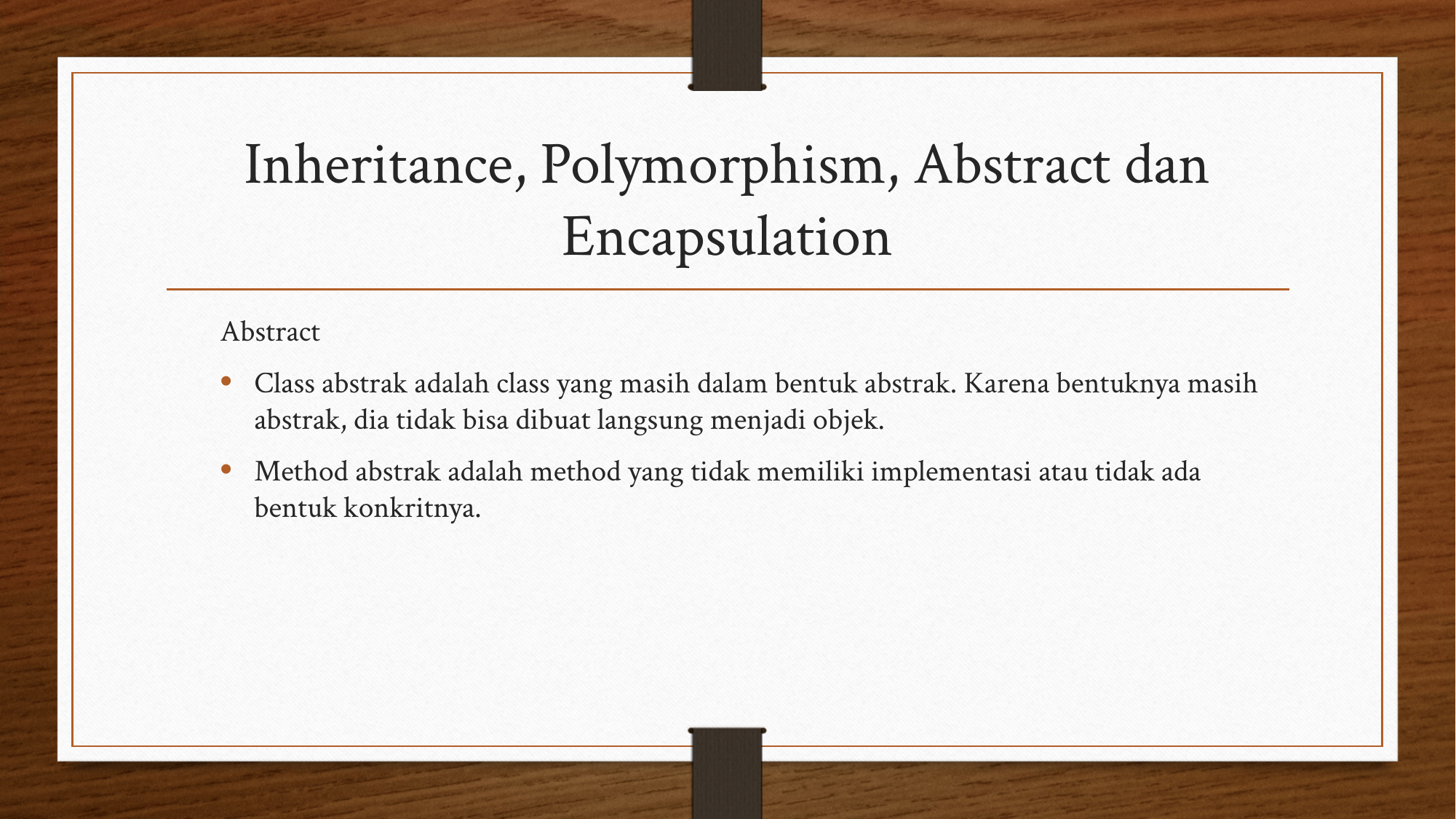

# Inheritance, Polymorphism, Abstract dan Encapsulation
Abstract
Class abstrak adalah class yang masih dalam bentuk abstrak. Karena bentuknya masih abstrak, dia tidak bisa dibuat langsung menjadi objek.
Method abstrak adalah method yang tidak memiliki implementasi atau tidak ada bentuk konkritnya.